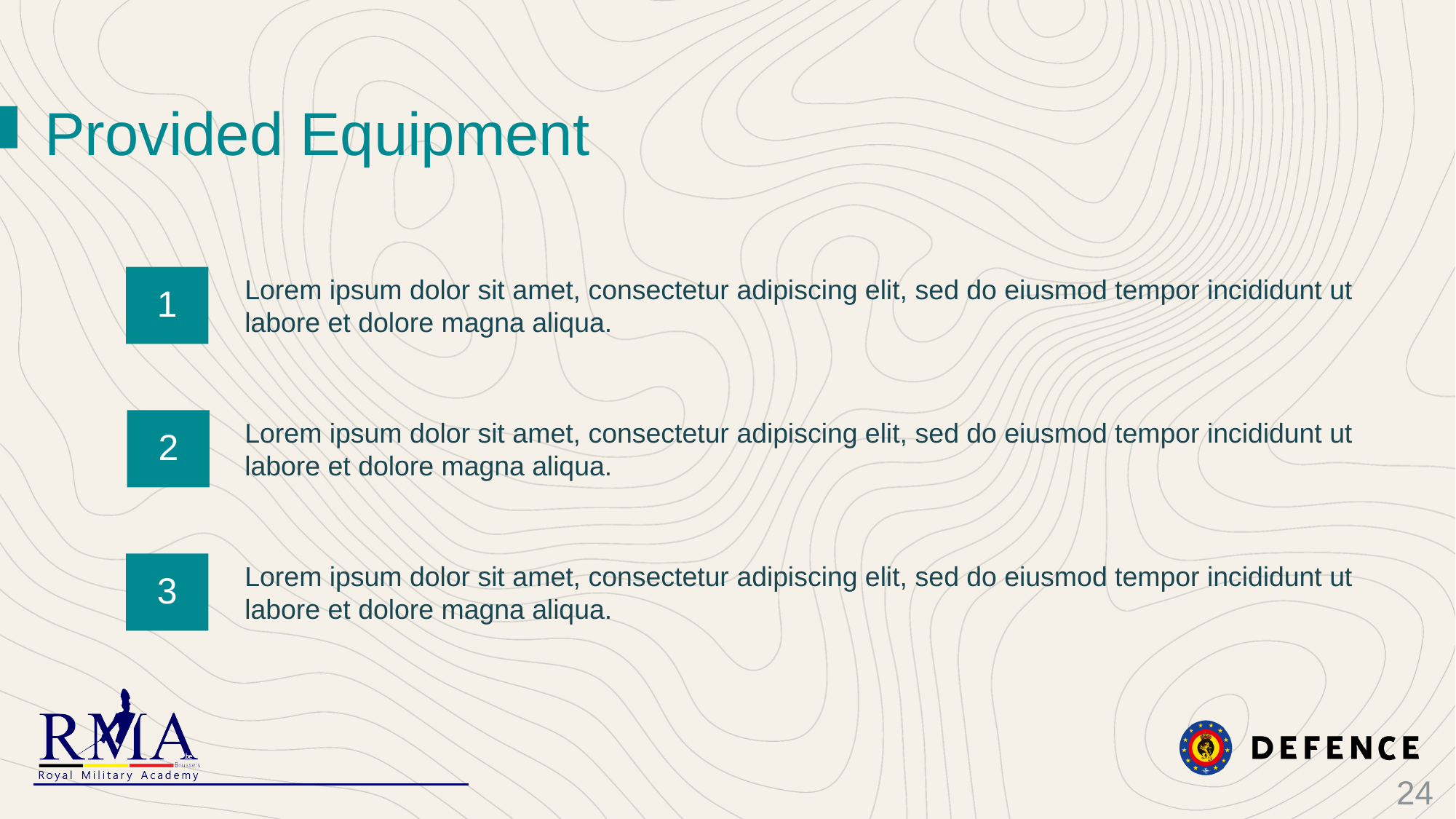

Provided Equipment
1
Lorem ipsum dolor sit amet, consectetur adipiscing elit, sed do eiusmod tempor incididunt ut labore et dolore magna aliqua.
2
Lorem ipsum dolor sit amet, consectetur adipiscing elit, sed do eiusmod tempor incididunt ut labore et dolore magna aliqua.
3
Lorem ipsum dolor sit amet, consectetur adipiscing elit, sed do eiusmod tempor incididunt ut labore et dolore magna aliqua.